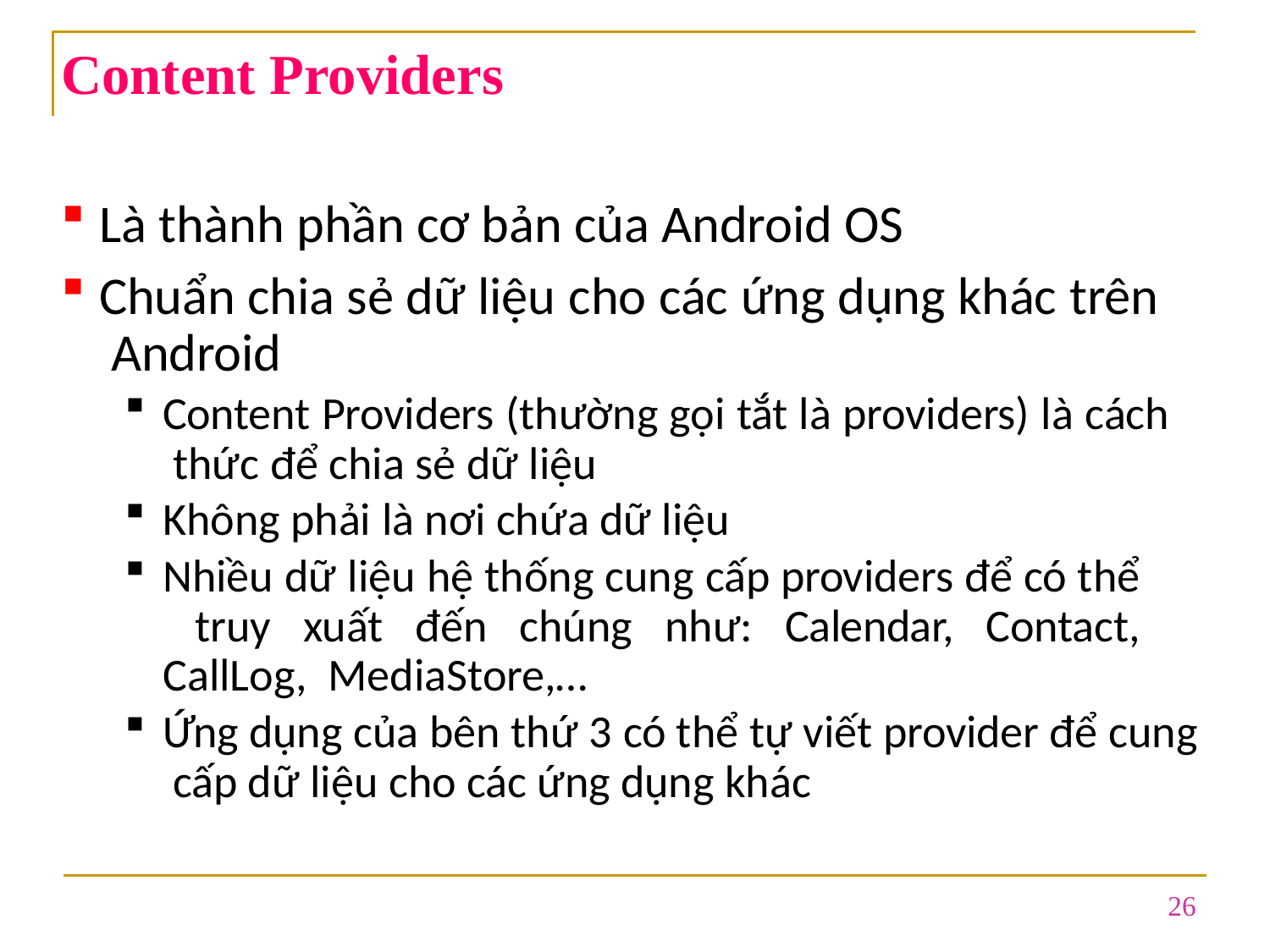

# Content Providers
Là thành phần cơ bản của Android OS
Chuẩn chia sẻ dữ liệu cho các ứng dụng khác trên  Android
Content Providers (thường gọi tắt là providers) là cách  thức để chia sẻ dữ liệu
Không phải là nơi chứa dữ liệu
Nhiều dữ liệu hệ thống cung cấp providers để có thể  truy xuất đến chúng như: Calendar, Contact, CallLog,  MediaStore,…
Ứng dụng của bên thứ 3 có thể tự viết provider để cung  cấp dữ liệu cho các ứng dụng khác
26